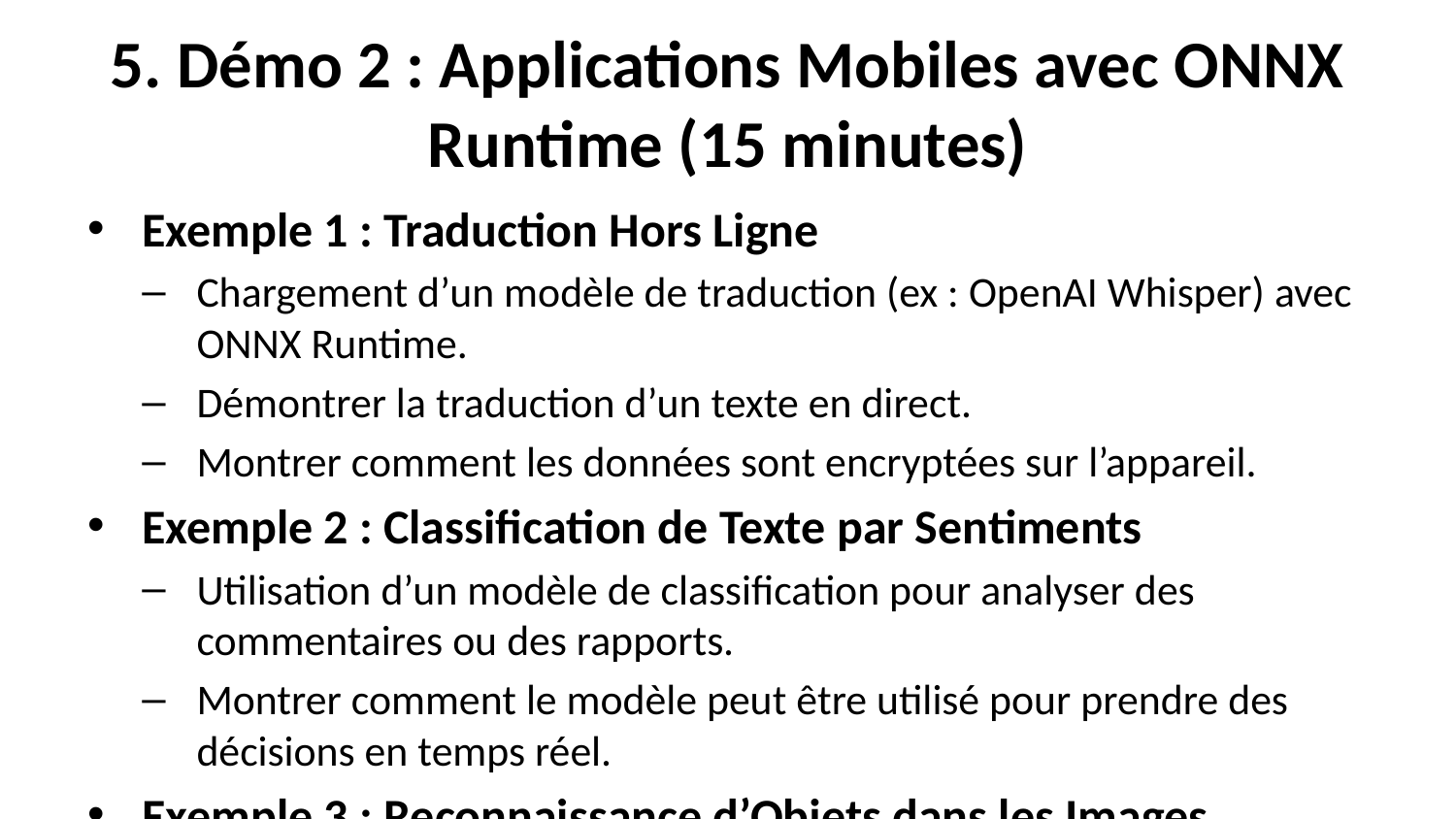

# 5. Démo 2 : Applications Mobiles avec ONNX Runtime (15 minutes)
Exemple 1 : Traduction Hors Ligne
Chargement d’un modèle de traduction (ex : OpenAI Whisper) avec ONNX Runtime.
Démontrer la traduction d’un texte en direct.
Montrer comment les données sont encryptées sur l’appareil.
Exemple 2 : Classification de Texte par Sentiments
Utilisation d’un modèle de classification pour analyser des commentaires ou des rapports.
Montrer comment le modèle peut être utilisé pour prendre des décisions en temps réel.
Exemple 3 : Reconnaissance d’Objets dans les Images
Chargement d’un modèle de vision par ordinateur (ex : YOLO ou MobileNet) avec ONNX Runtime.
Démontrer la reconnaissance d’objets dans une image prise par l’appareil photo du mobile.
Expliquer comment les données sensibles (ex : images de sites miniers) restent sécurisées.
Extraits de code : Montrer des exemples de chargement de modèles et d’exécution d’inférence avec ONNX Runtime sur mobile.